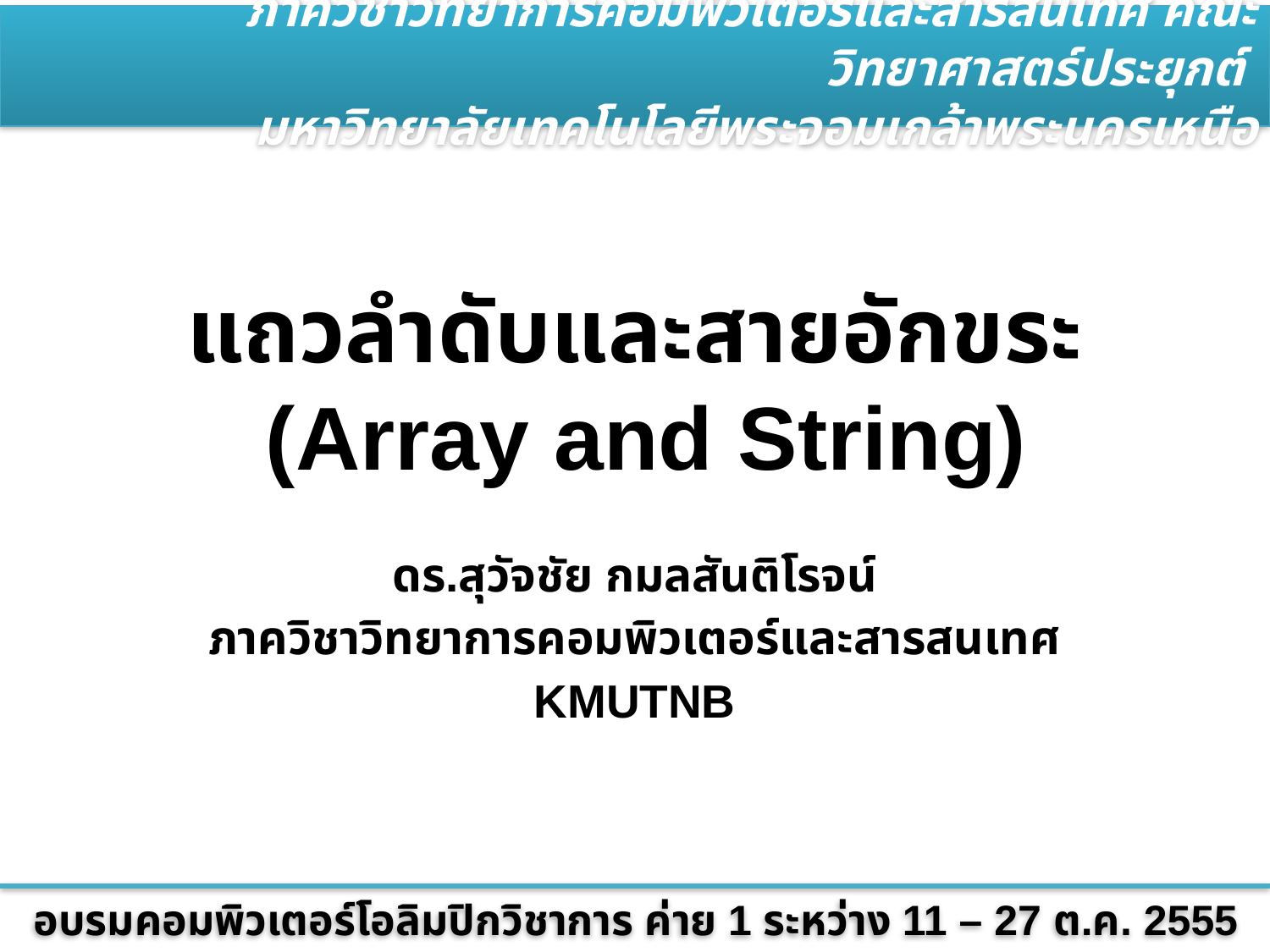

# แถวลำดับและสายอักขระ (Array and String)
ดร.สุวัจชัย กมลสันติโรจน์
ภาควิชาวิทยาการคอมพิวเตอร์และสารสนเทศ
KMUTNB